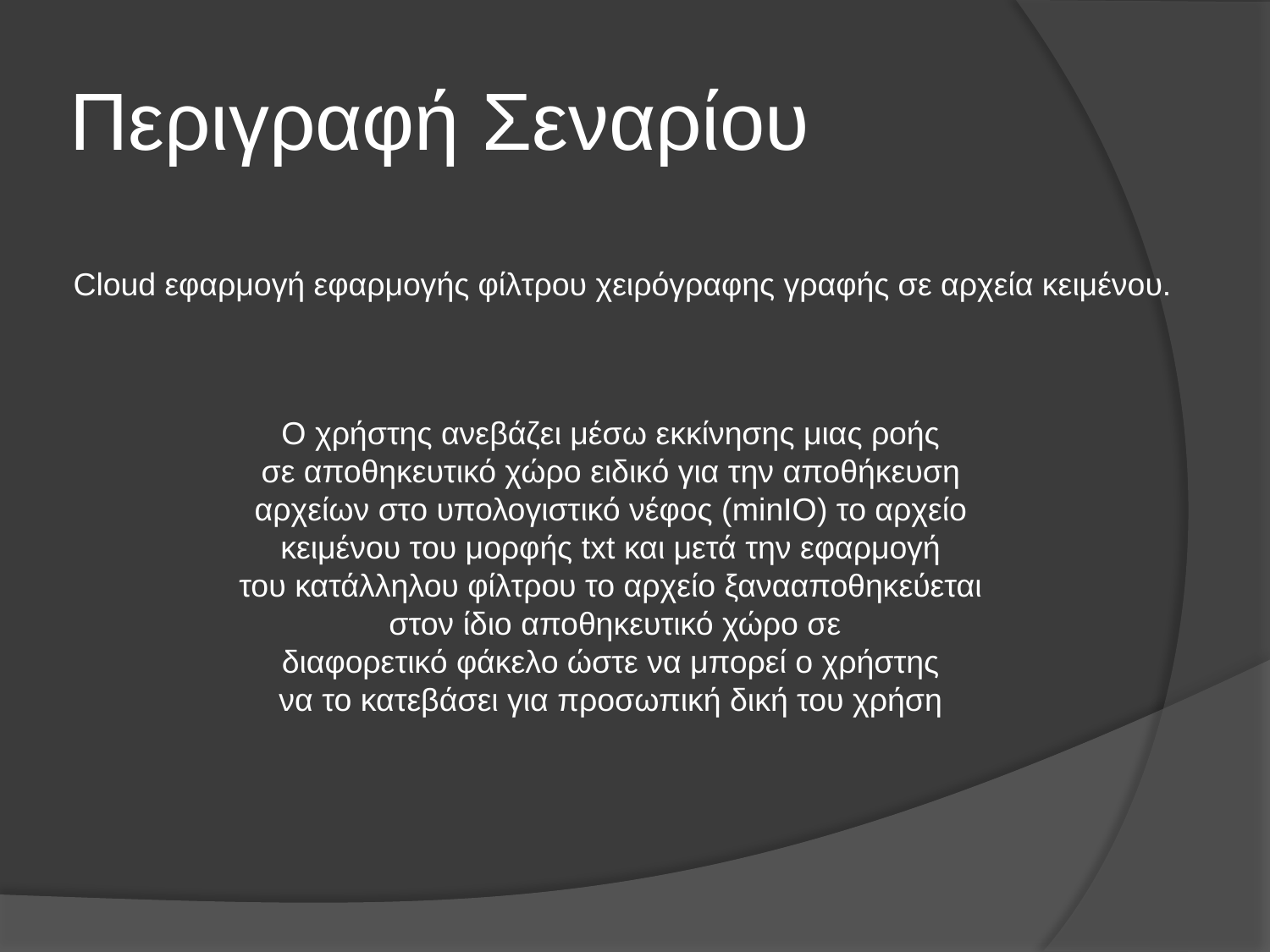

# Περιγραφή Σεναρίου
Cloud εφαρμογή εφαρμογής φίλτρου χειρόγραφης γραφής σε αρχεία κειμένου.
Ο χρήστης ανεβάζει μέσω εκκίνησης μιας ροής
σε αποθηκευτικό χώρο ειδικό για την αποθήκευση
αρχείων στο υπολογιστικό νέφος (minIO) το αρχείο
κειμένου του μορφής txt και μετά την εφαρμογή
του κατάλληλου φίλτρου το αρχείο ξανααποθηκεύεται
στον ίδιο αποθηκευτικό χώρο σε
διαφορετικό φάκελο ώστε να μπορεί ο χρήστης
να το κατεβάσει για προσωπική δική του χρήση